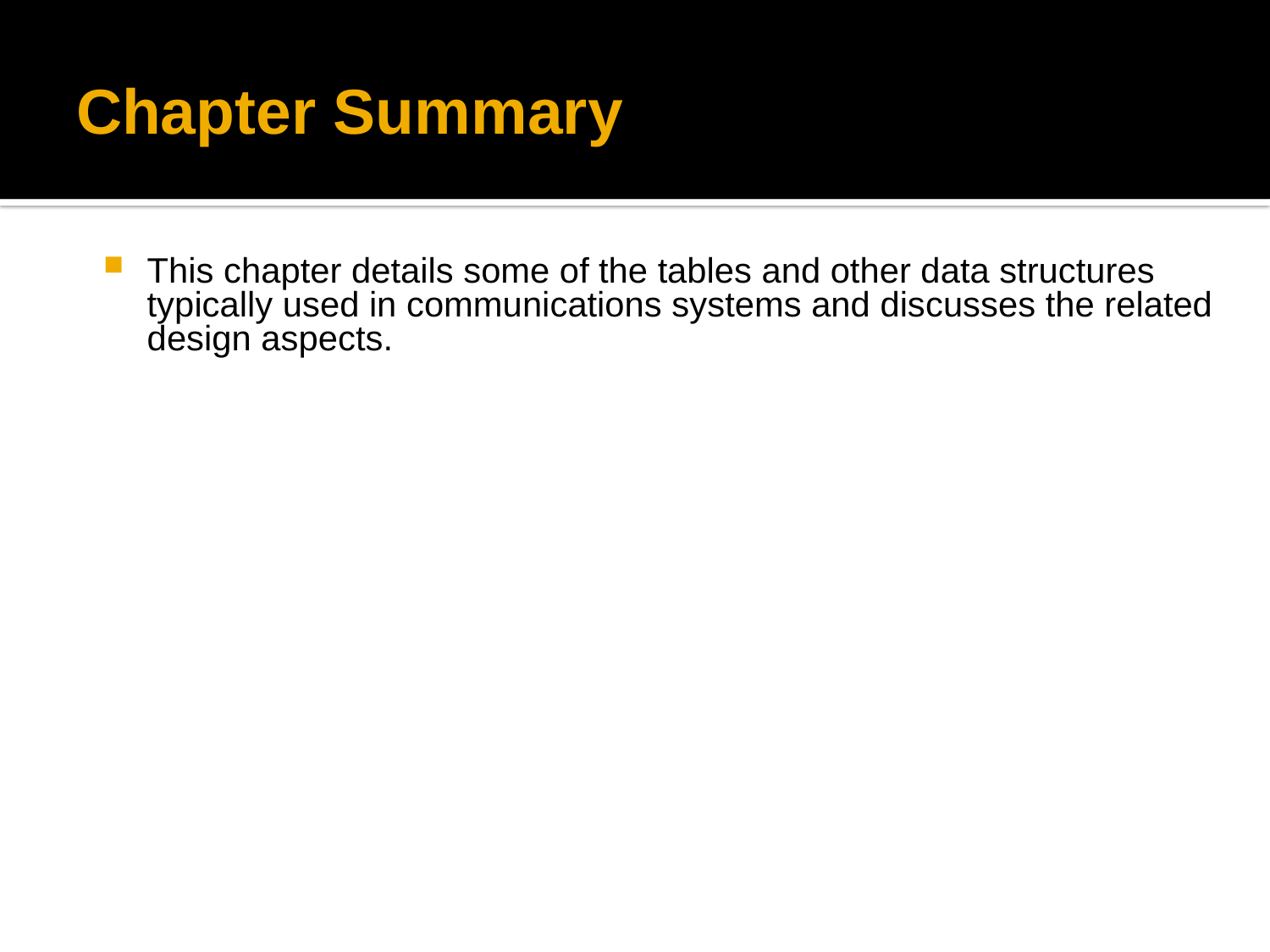

# Chapter Summary
This chapter details some of the tables and other data structures typically used in communications systems and discusses the related design aspects.